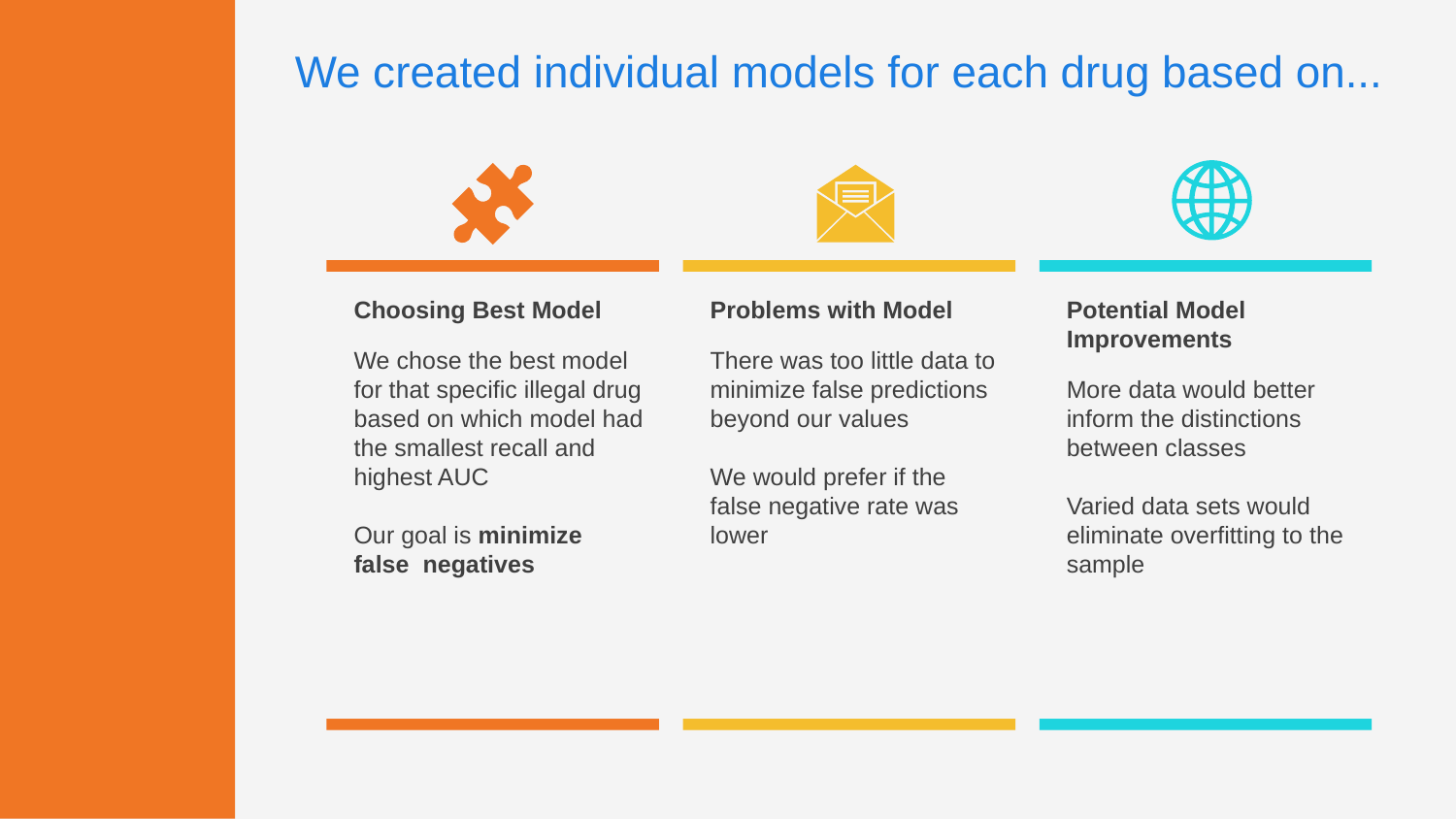

# We created individual models for each drug based on...

Choosing Best Model
We chose the best model for that specific illegal drug based on which model had the smallest recall and highest AUC

Our goal is minimize false  negatives

Problems with Model
There was too little data to minimize false predictions beyond our values

We would prefer if the false negative rate was lower

Potential Model Improvements

More data would better inform the distinctions between classes

Varied data sets would eliminate overfitting to the sample